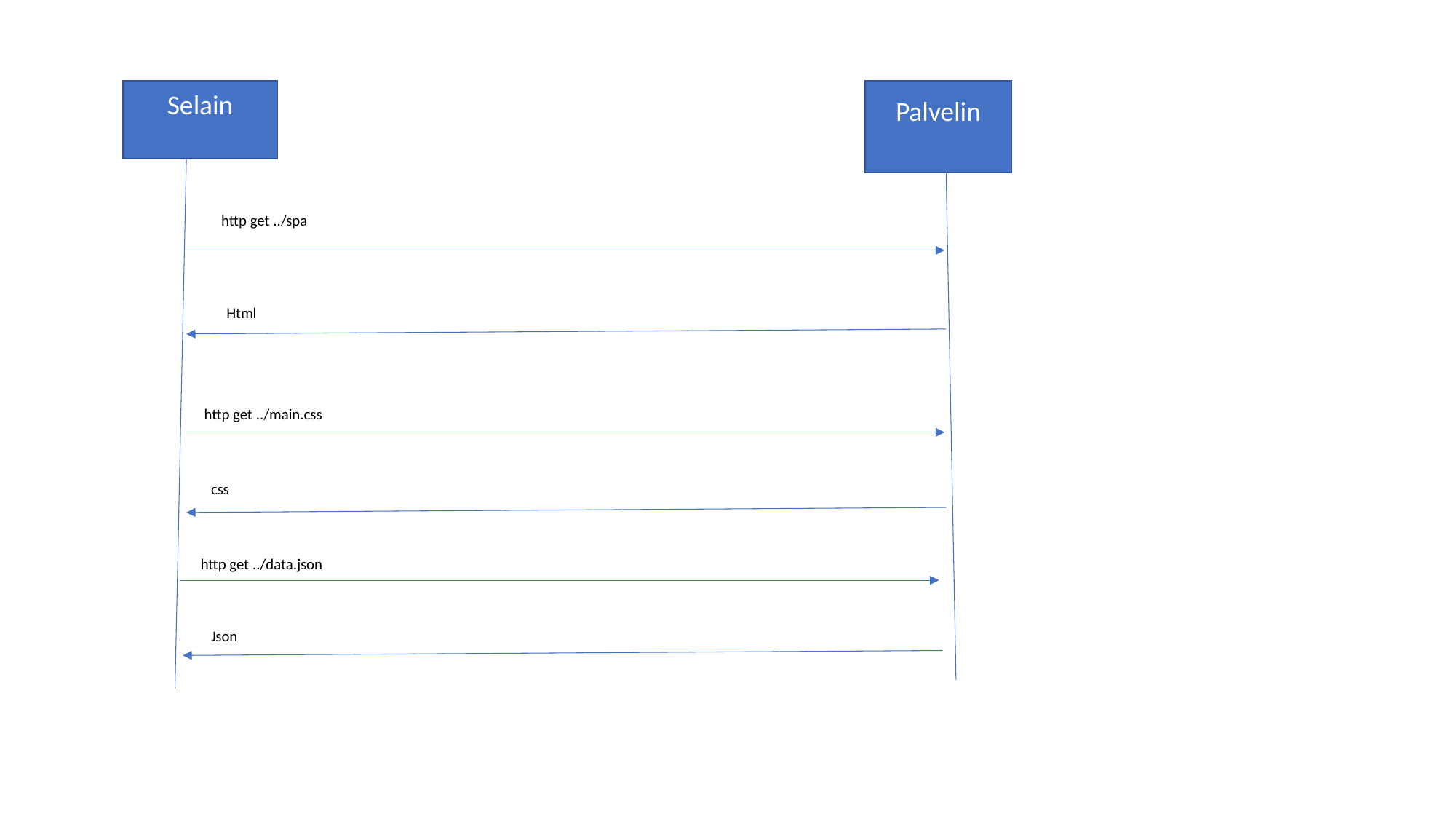

Selain

Palvelin

http get ../spa
Html
http get ../main.css
css
http get ../data.json

Json